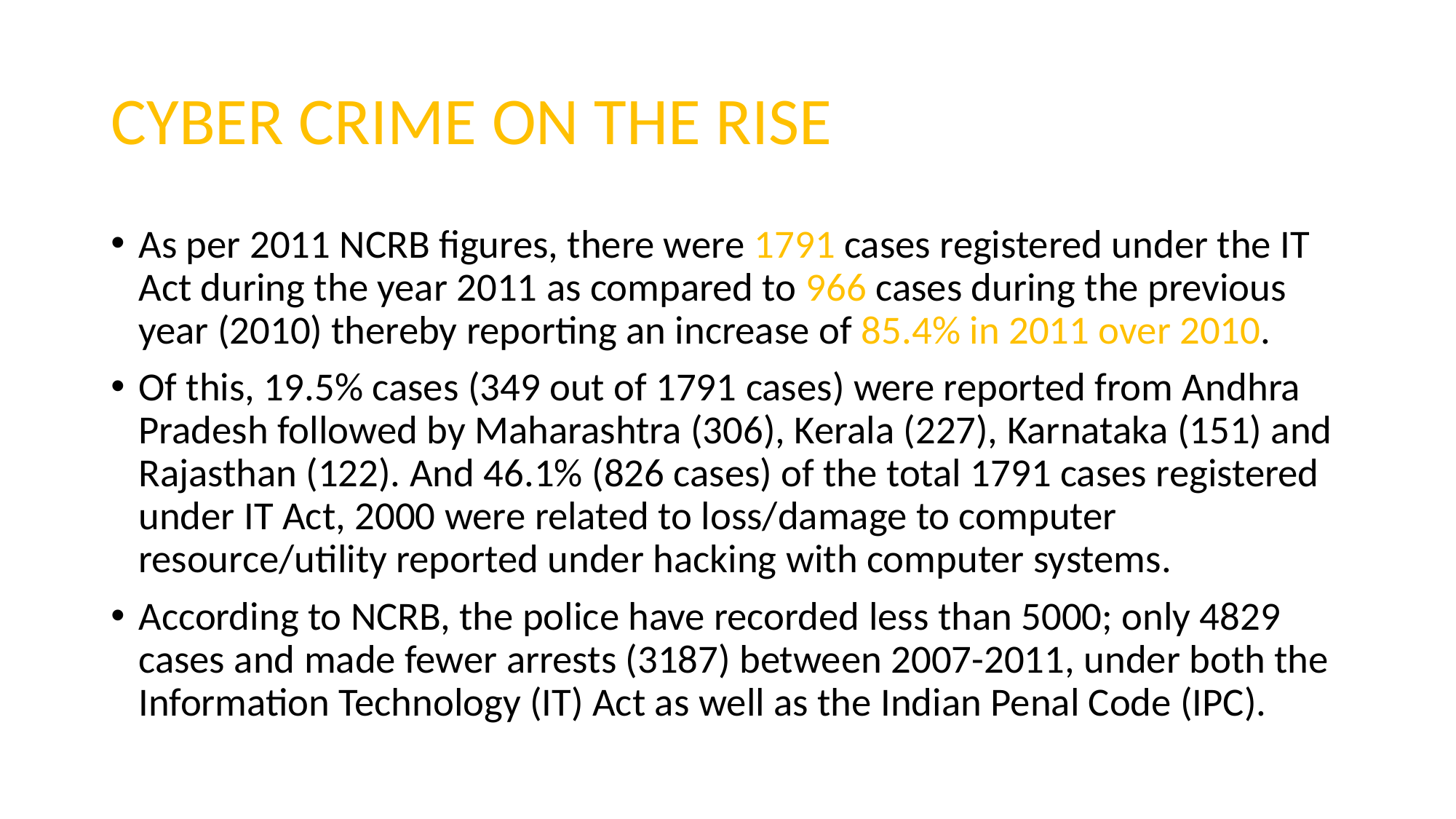

# CYBER CRIME ON THE RISE
As per 2011 NCRB figures, there were 1791 cases registered under the IT Act during the year 2011 as compared to 966 cases during the previous year (2010) thereby reporting an increase of 85.4% in 2011 over 2010.
Of this, 19.5% cases (349 out of 1791 cases) were reported from Andhra Pradesh followed by Maharashtra (306), Kerala (227), Karnataka (151) and Rajasthan (122). And 46.1% (826 cases) of the total 1791 cases registered under IT Act, 2000 were related to loss/damage to computer resource/utility reported under hacking with computer systems.
According to NCRB, the police have recorded less than 5000; only 4829 cases and made fewer arrests (3187) between 2007-2011, under both the Information Technology (IT) Act as well as the Indian Penal Code (IPC).